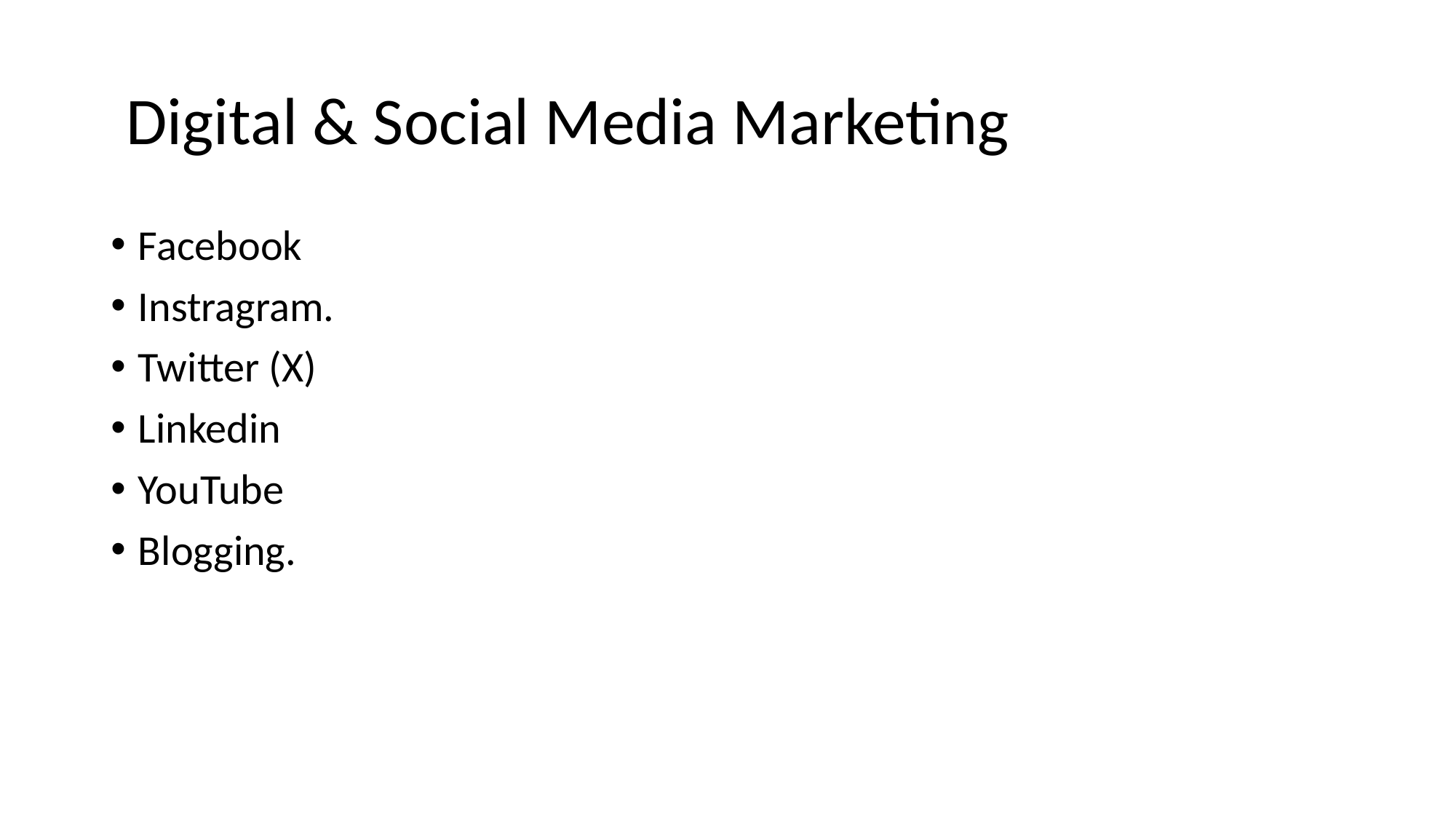

# Digital & Social Media Marketing
Facebook
Instragram.
Twitter (X)
Linkedin
YouTube
Blogging.

56